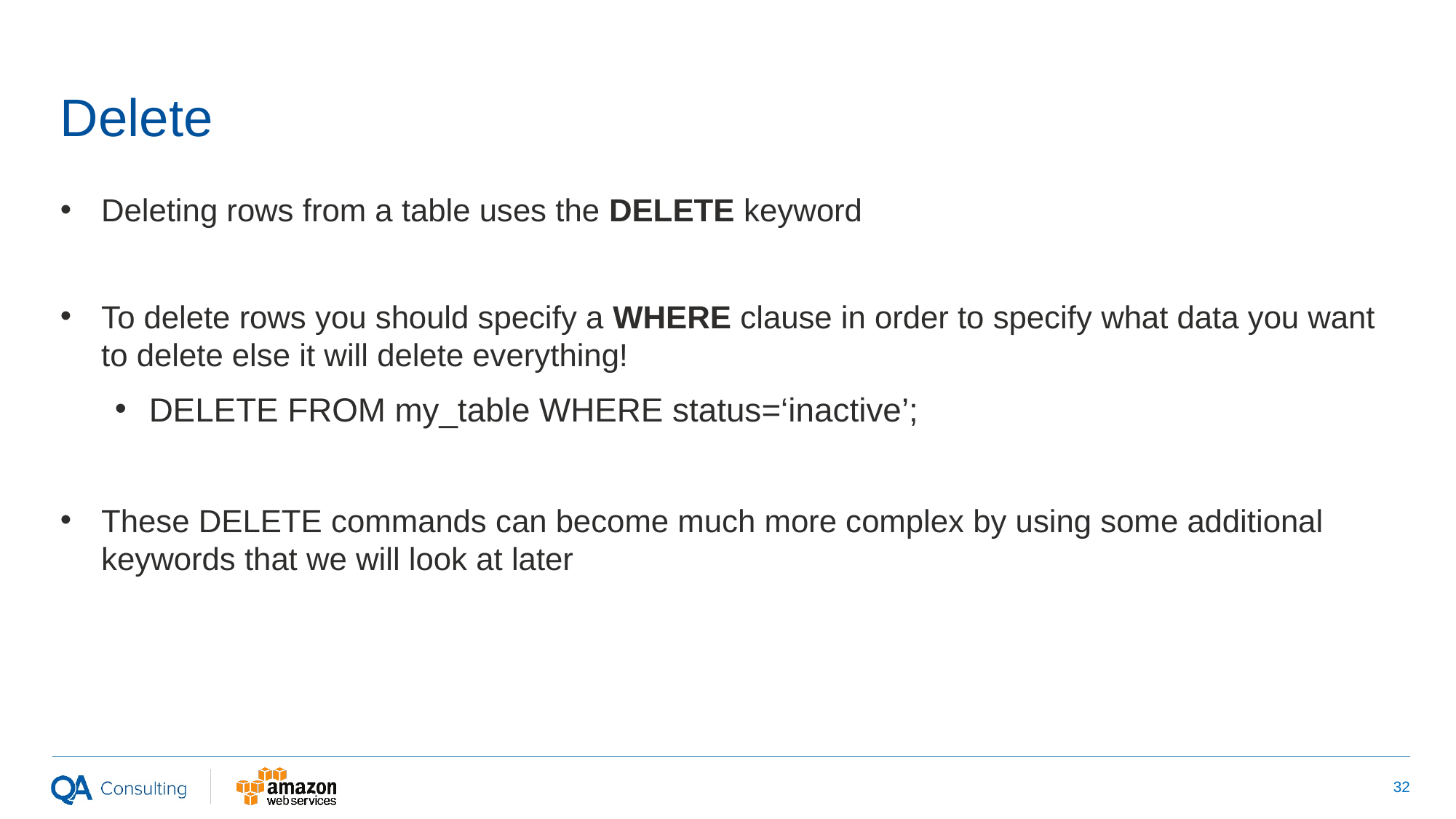

# Delete
Deleting rows from a table uses the DELETE keyword

To delete rows you should specify a WHERE clause in order to specify what data you want to delete else it will delete everything!
DELETE FROM my_table WHERE status=‘inactive’;

These DELETE commands can become much more complex by using some additional keywords that we will look at later